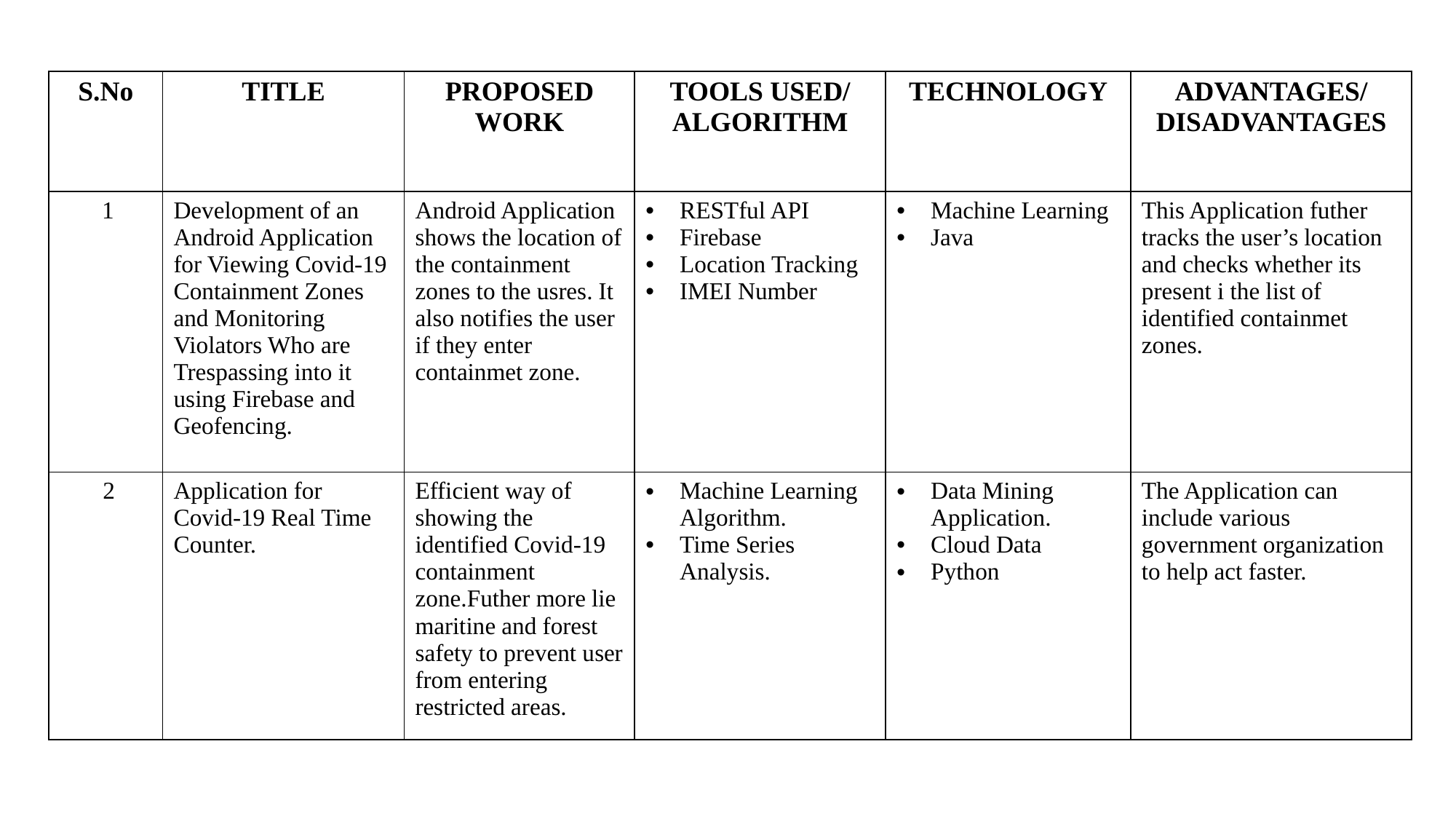

| S.No | TITLE | PROPOSED WORK | TOOLS USED/ ALGORITHM | TECHNOLOGY | ADVANTAGES/ DISADVANTAGES |
| --- | --- | --- | --- | --- | --- |
| 1 | Development of an Android Application for Viewing Covid-19 Containment Zones and Monitoring Violators Who are Trespassing into it using Firebase and Geofencing. | Android Application shows the location of the containment zones to the usres. It also notifies the user if they enter containmet zone. | RESTful API Firebase Location Tracking IMEI Number | Machine Learning Java | This Application futher tracks the user’s location and checks whether its present i the list of identified containmet zones. |
| 2 | Application for Covid-19 Real Time Counter. | Efficient way of showing the identified Covid-19 containment zone.Futher more lie maritine and forest safety to prevent user from entering restricted areas. | Machine Learning Algorithm. Time Series Analysis. | Data Mining Application. Cloud Data Python | The Application can include various government organization to help act faster. |